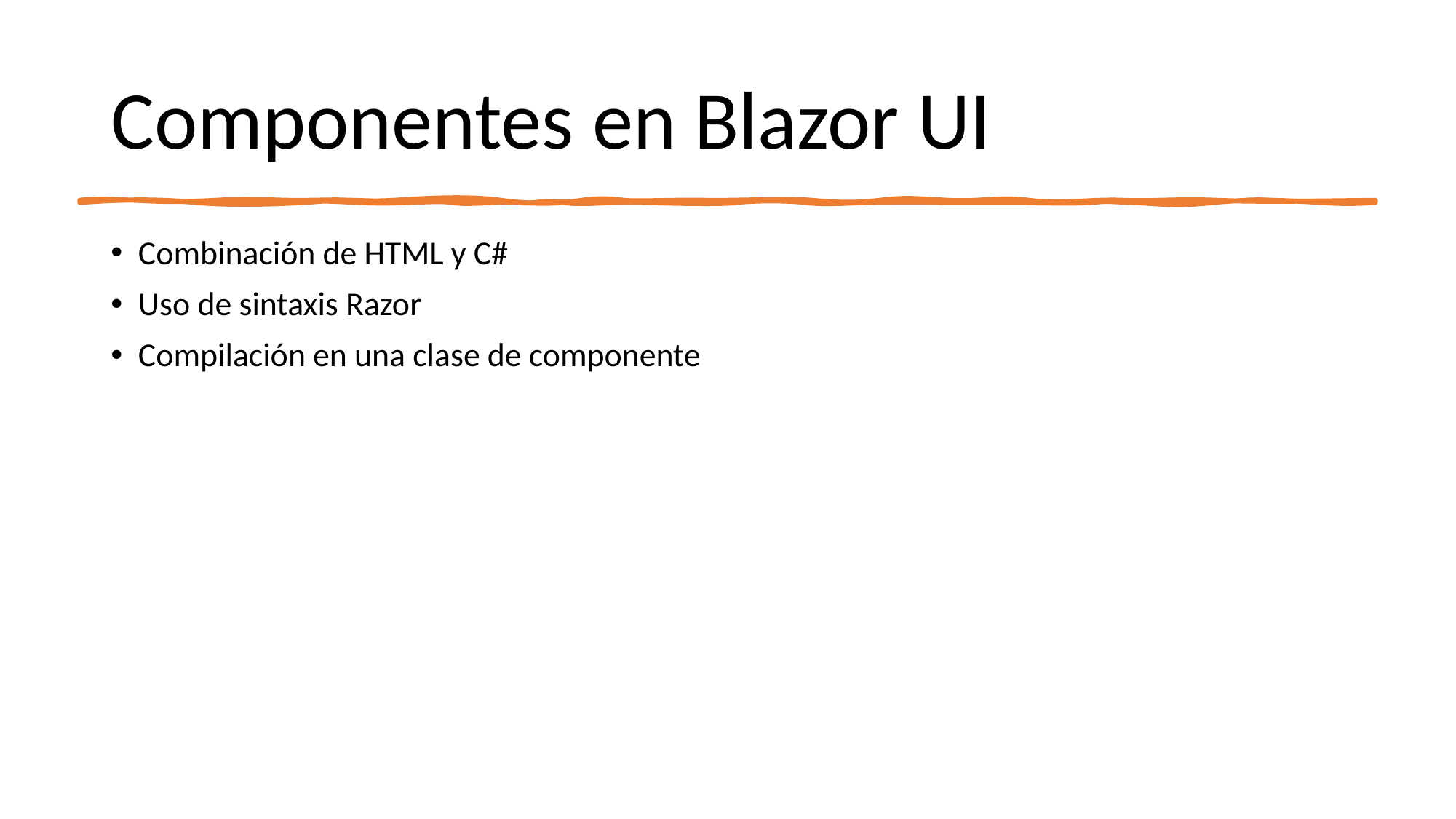

# Componentes en Blazor UI

Combinación de HTML y C#
Uso de sintaxis Razor
Compilación en una clase de componente